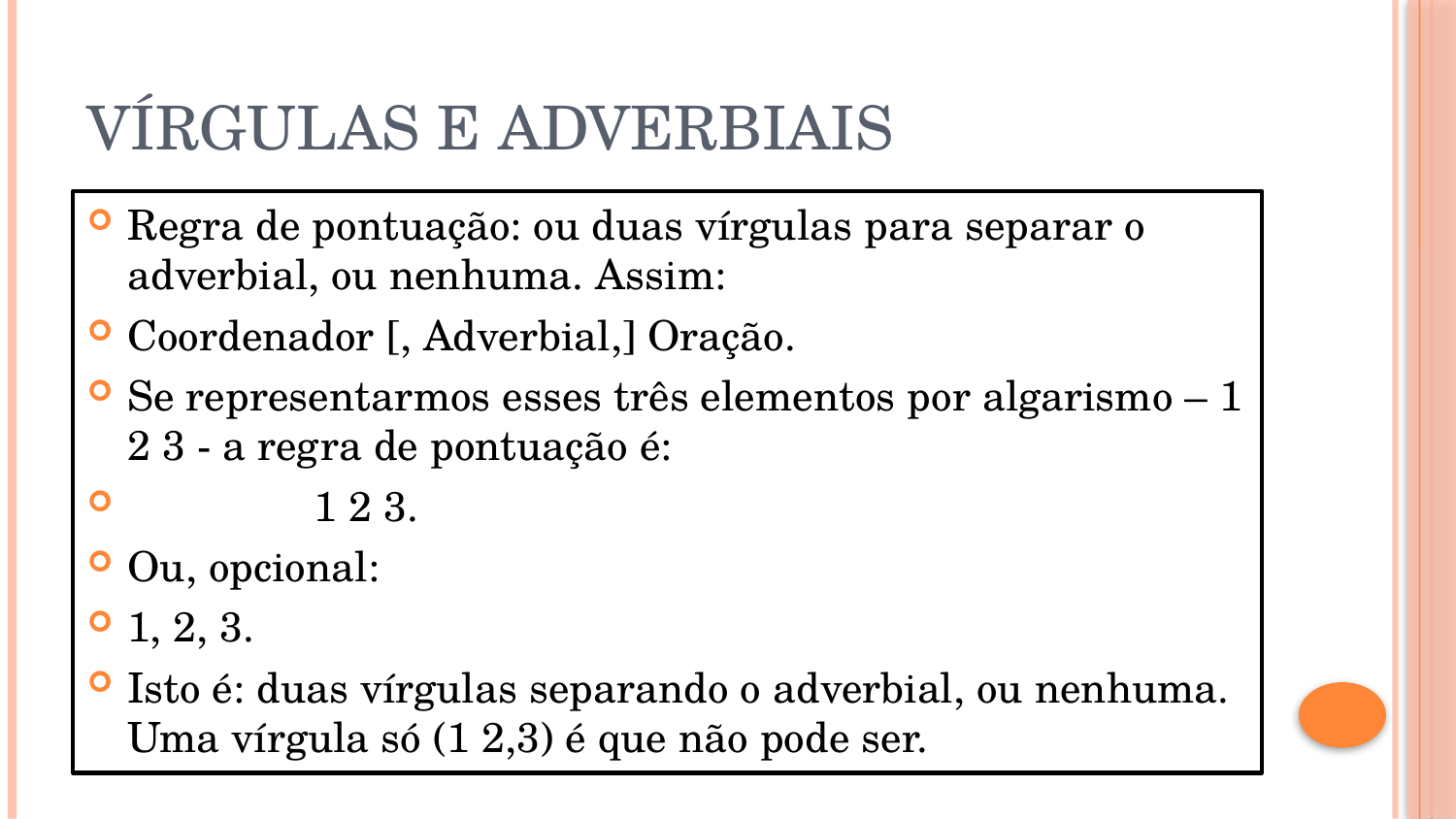

# Vírgulas e Adverbiais
Regra de pontuação: ou duas vírgulas para separar o adverbial, ou nenhuma. Assim:
Coordenador [, Adverbial,] Oração.
Se representarmos esses três elementos por algarismo – 1 2 3 - a regra de pontuação é:
                1 2 3.
Ou, opcional:
1, 2, 3.
Isto é: duas vírgulas separando o adverbial, ou nenhuma. Uma vírgula só (1 2,3) é que não pode ser.